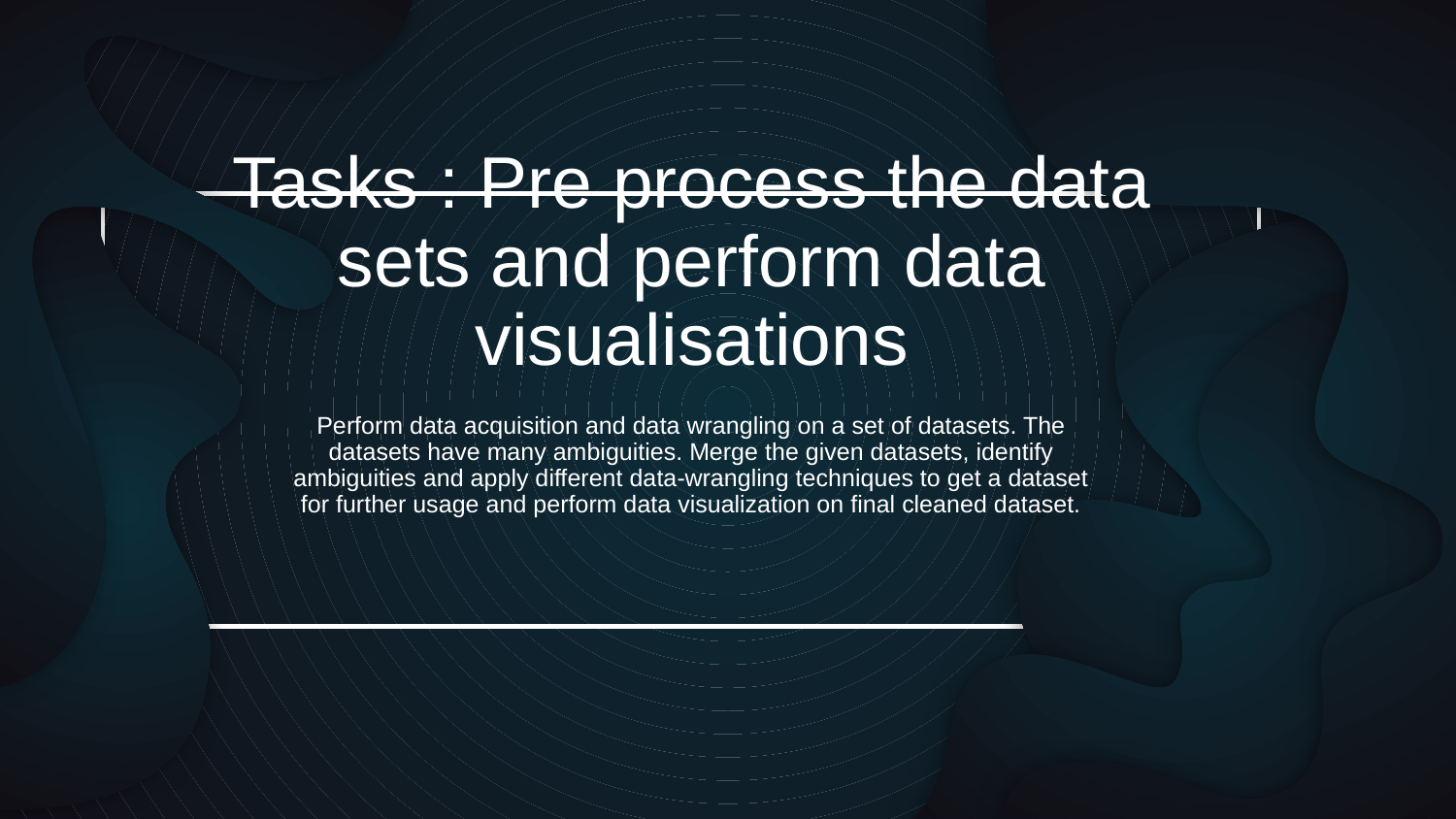

# Tasks : Pre process the data sets and perform data visualisations
Perform data acquisition and data wrangling on a set of datasets. The datasets have many ambiguities. Merge the given datasets, identify ambiguities and apply different data-wrangling techniques to get a dataset for further usage and perform data visualization on final cleaned dataset.